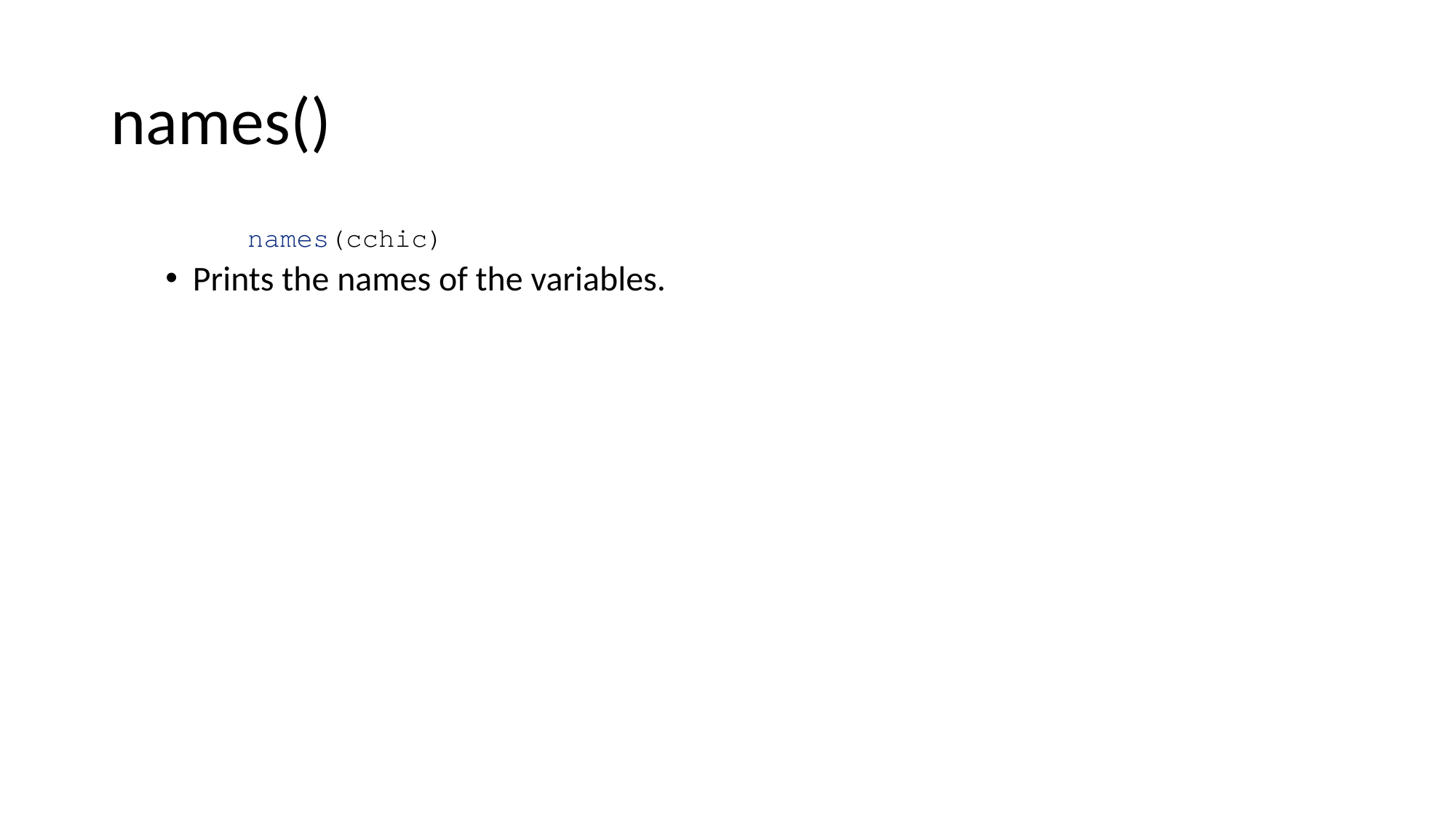

# names()
names(cchic)
Prints the names of the variables.